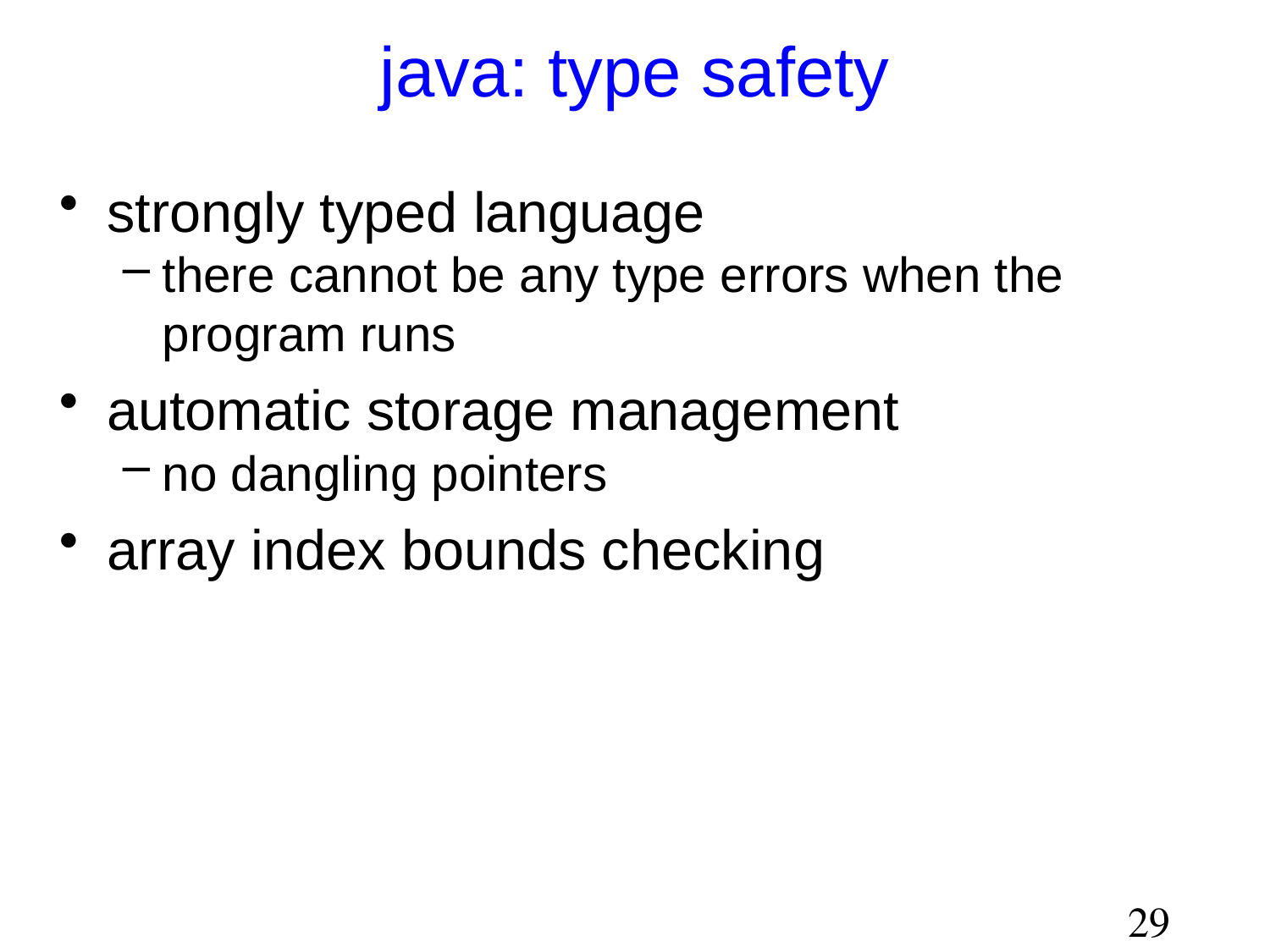

java: type safety
strongly typed language
there cannot be any type errors when the program runs
automatic storage management
no dangling pointers
array index bounds checking
29